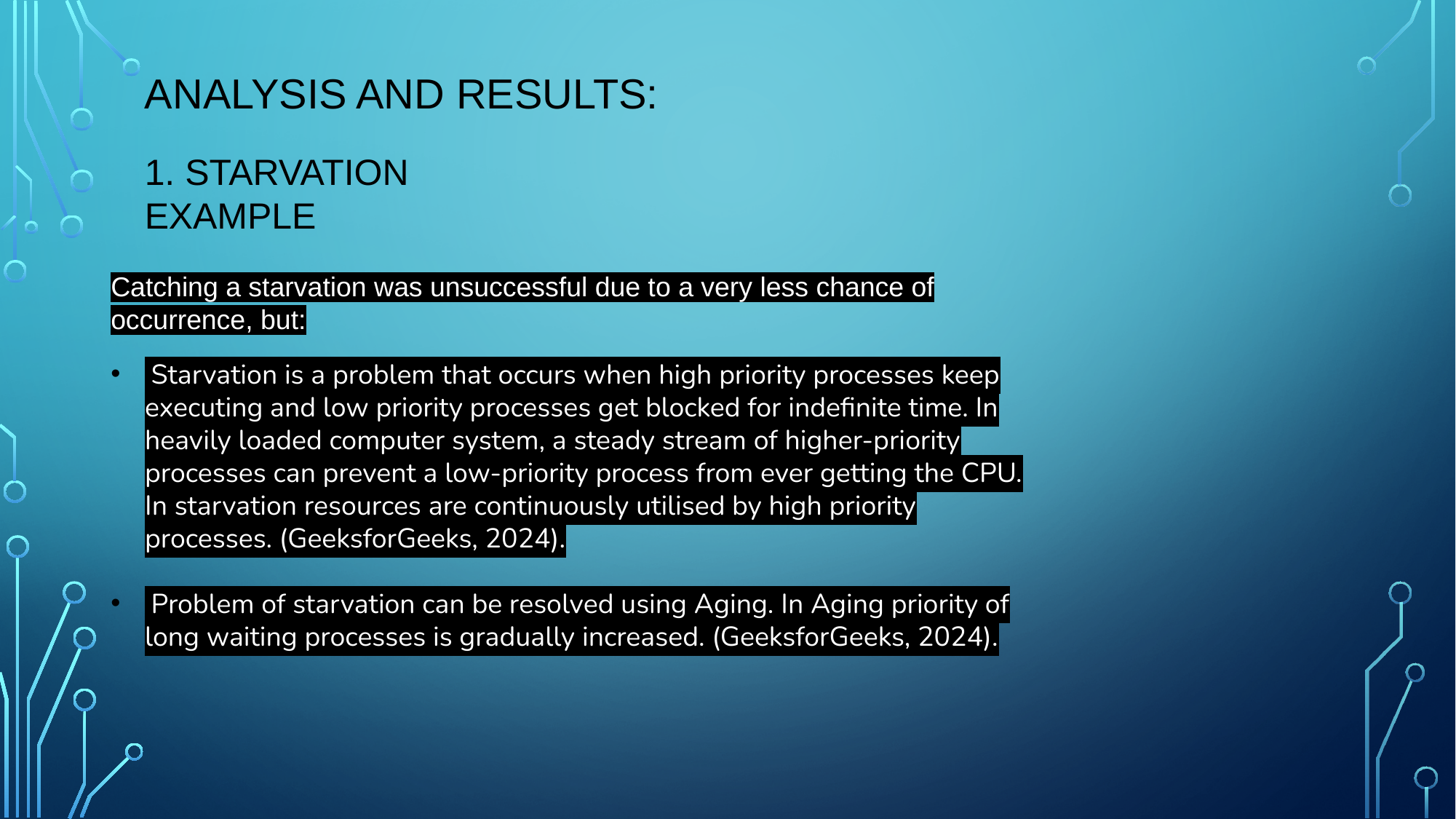

Analysis and Results:
1. Starvation example
Catching a starvation was unsuccessful due to a very less chance of occurrence, but:
.Starvation is a problem that occurs when high priority processes keep executing and low priority processes get blocked for indefinite time. In heavily loaded computer system, a steady stream of higher-priority processes can prevent a low-priority process from ever getting the CPU. In starvation resources are continuously utilised by high priority processes. (GeeksforGeeks, 2024).

.Problem of starvation can be resolved using Aging. In Aging priority of long waiting processes is gradually increased. (GeeksforGeeks, 2024).